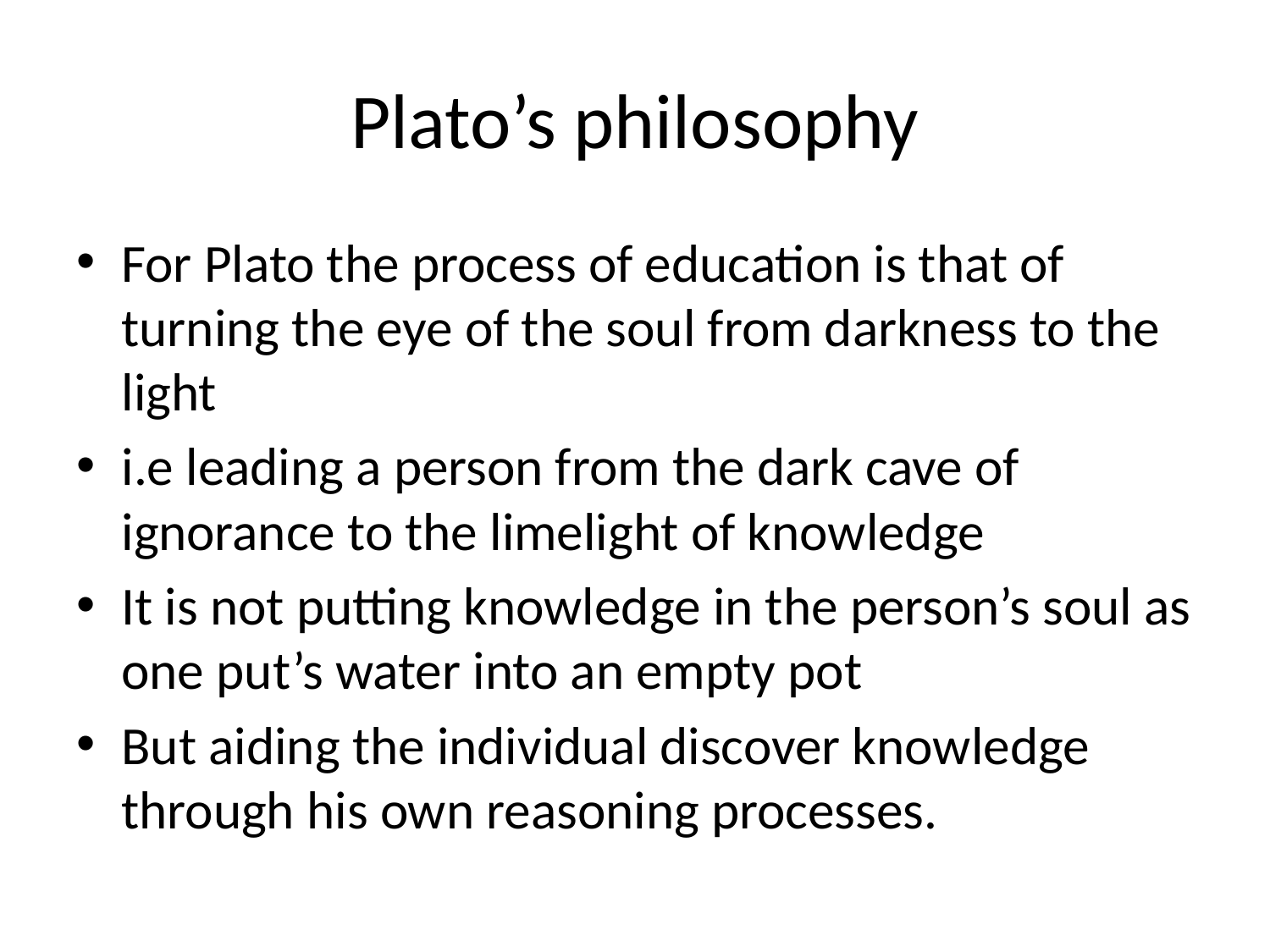

# Plato’s philosophy
For Plato the process of education is that of turning the eye of the soul from darkness to the light
i.e leading a person from the dark cave of ignorance to the limelight of knowledge
It is not putting knowledge in the person’s soul as one put’s water into an empty pot
But aiding the individual discover knowledge through his own reasoning processes.